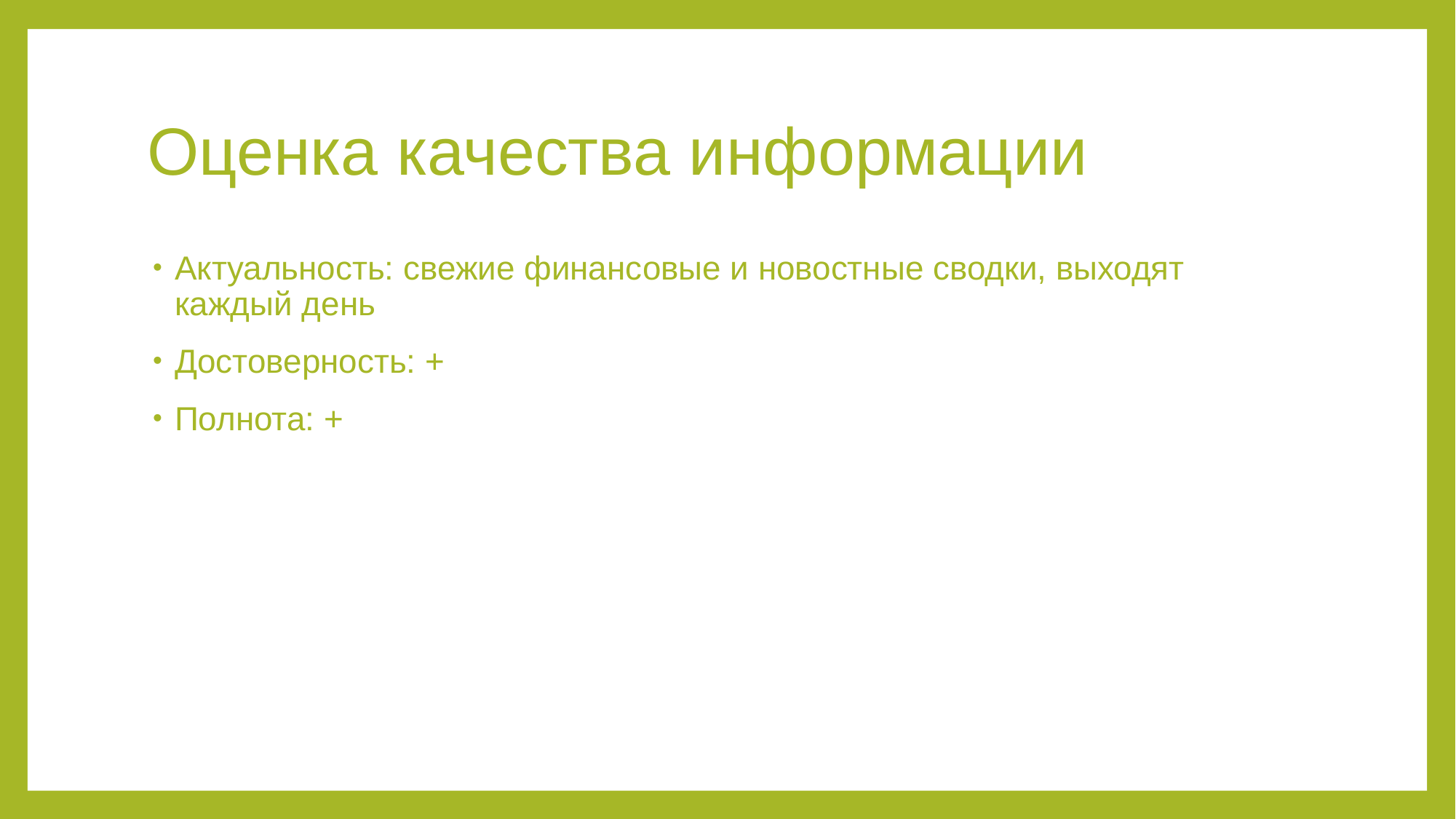

# Оценка качества информации
Актуальность: свежие финансовые и новостные сводки, выходят каждый день
Достоверность: +
Полнота: +